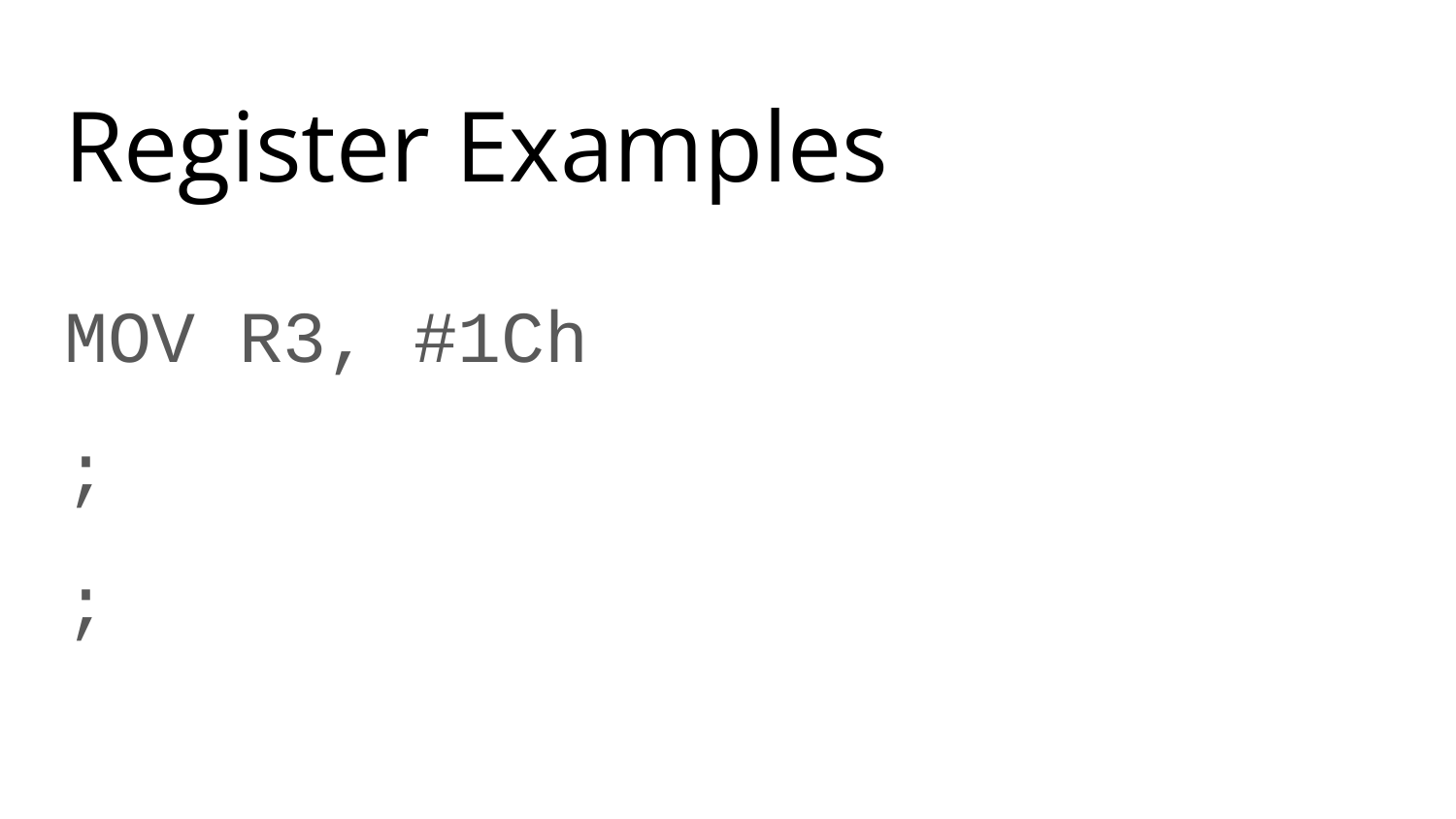

# Register Examples
MOV R3, #1Ch
;
;